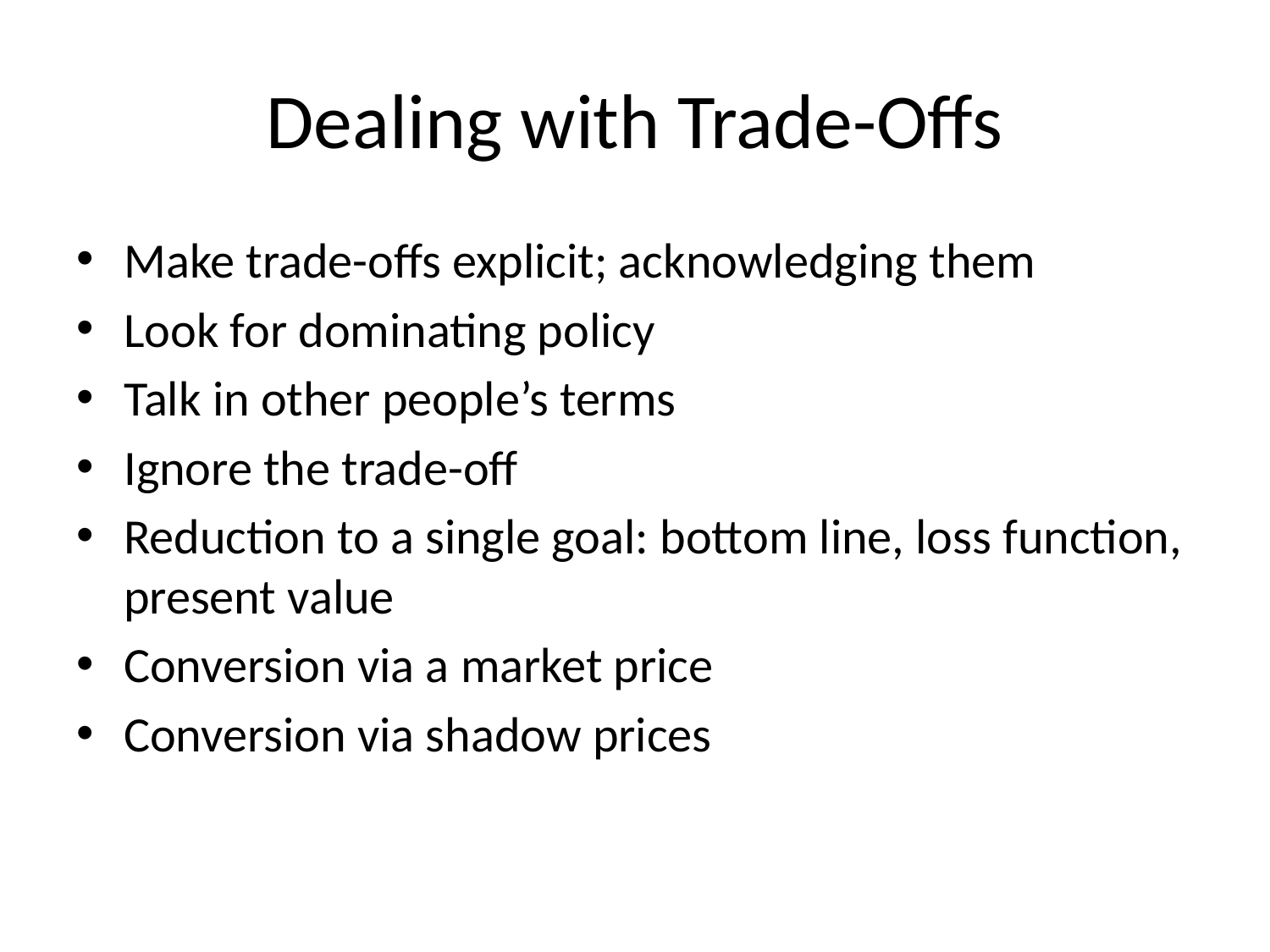

# Dealing with Trade-Offs
Make trade-offs explicit; acknowledging them
Look for dominating policy
Talk in other people’s terms
Ignore the trade-off
Reduction to a single goal: bottom line, loss function, present value
Conversion via a market price
Conversion via shadow prices